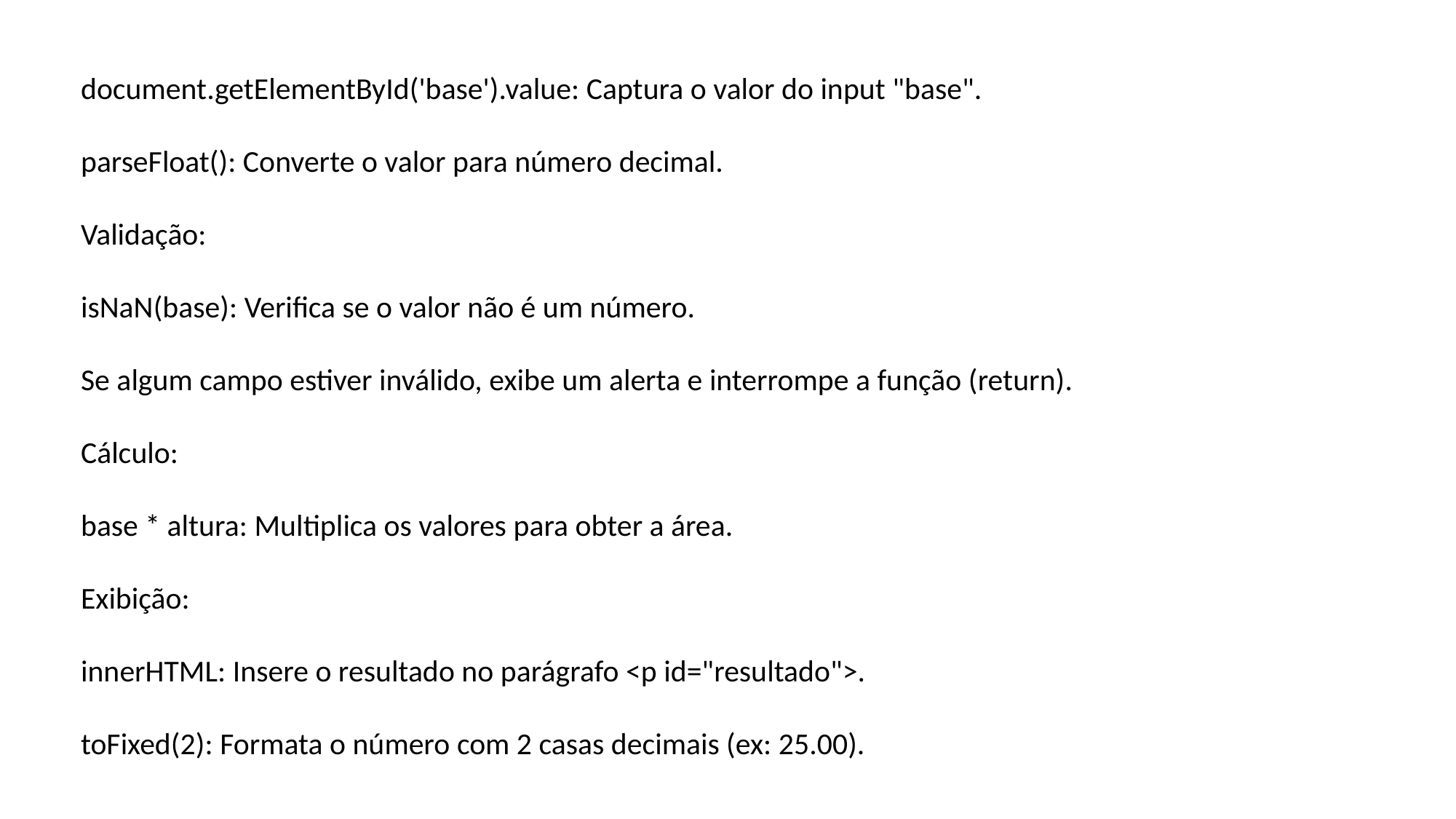

document.getElementById('base').value: Captura o valor do input "base".

parseFloat(): Converte o valor para número decimal.

Validação:

isNaN(base): Verifica se o valor não é um número.

Se algum campo estiver inválido, exibe um alerta e interrompe a função (return).

Cálculo:

base * altura: Multiplica os valores para obter a área.

Exibição:

innerHTML: Insere o resultado no parágrafo <p id="resultado">.

toFixed(2): Formata o número com 2 casas decimais (ex: 25.00).